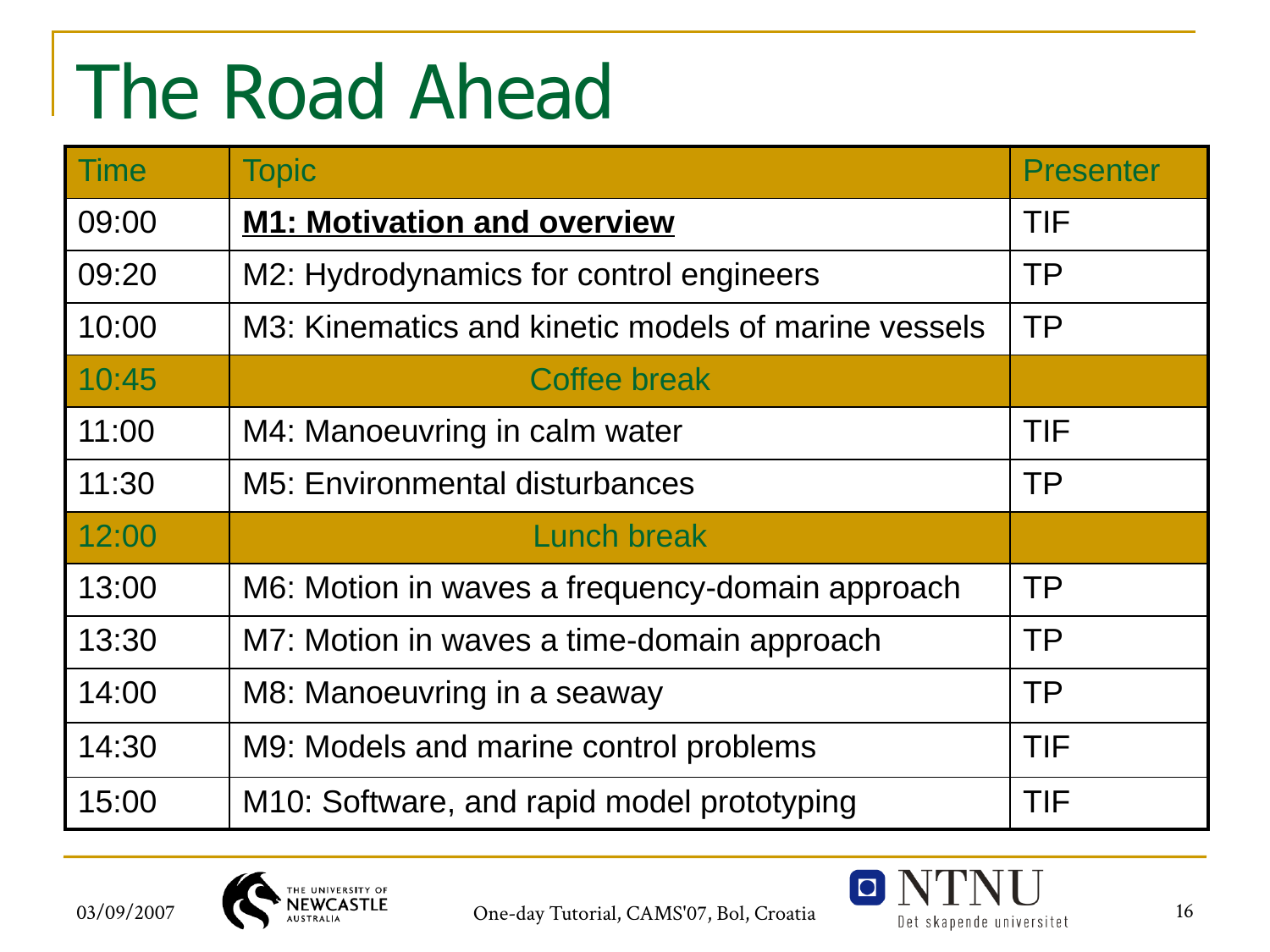

# The Road Ahead
| Time | Topic | Presenter |
| --- | --- | --- |
| 09:00 | M1: Motivation and overview | TIF |
| 09:20 | M2: Hydrodynamics for control engineers | TP |
| 10:00 | M3: Kinematics and kinetic models of marine vessels | TP |
| 10:45 | Coffee break |  |
| 11:00 | M4: Manoeuvring in calm water | TIF |
| 11:30 | M5: Environmental disturbances | TP |
| 12:00 | Lunch break |  |
| 13:00 | M6: Motion in waves a frequency-domain approach | TP |
| 13:30 | M7: Motion in waves a time-domain approach | TP |
| 14:00 | M8: Manoeuvring in a seaway | TP |
| 14:30 | M9: Models and marine control problems | TIF |
| 15:00 | M10: Software, and rapid model prototyping | TIF |
03/09/2007
16
One-day Tutorial, CAMS'07, Bol, Croatia